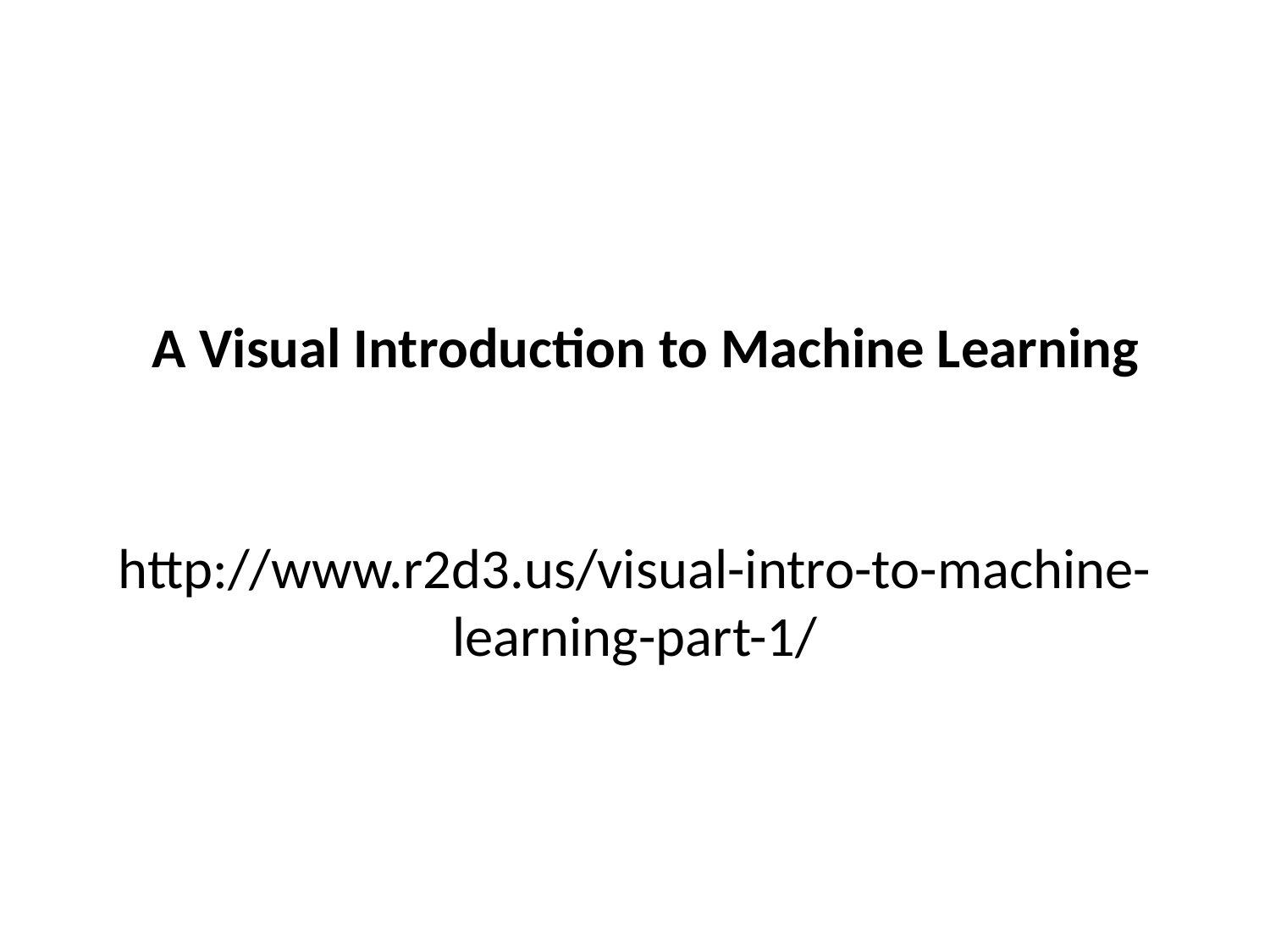

A Visual Introduction to Machine Learning
# http://www.r2d3.us/visual-intro-to-machine-learning-part-1/